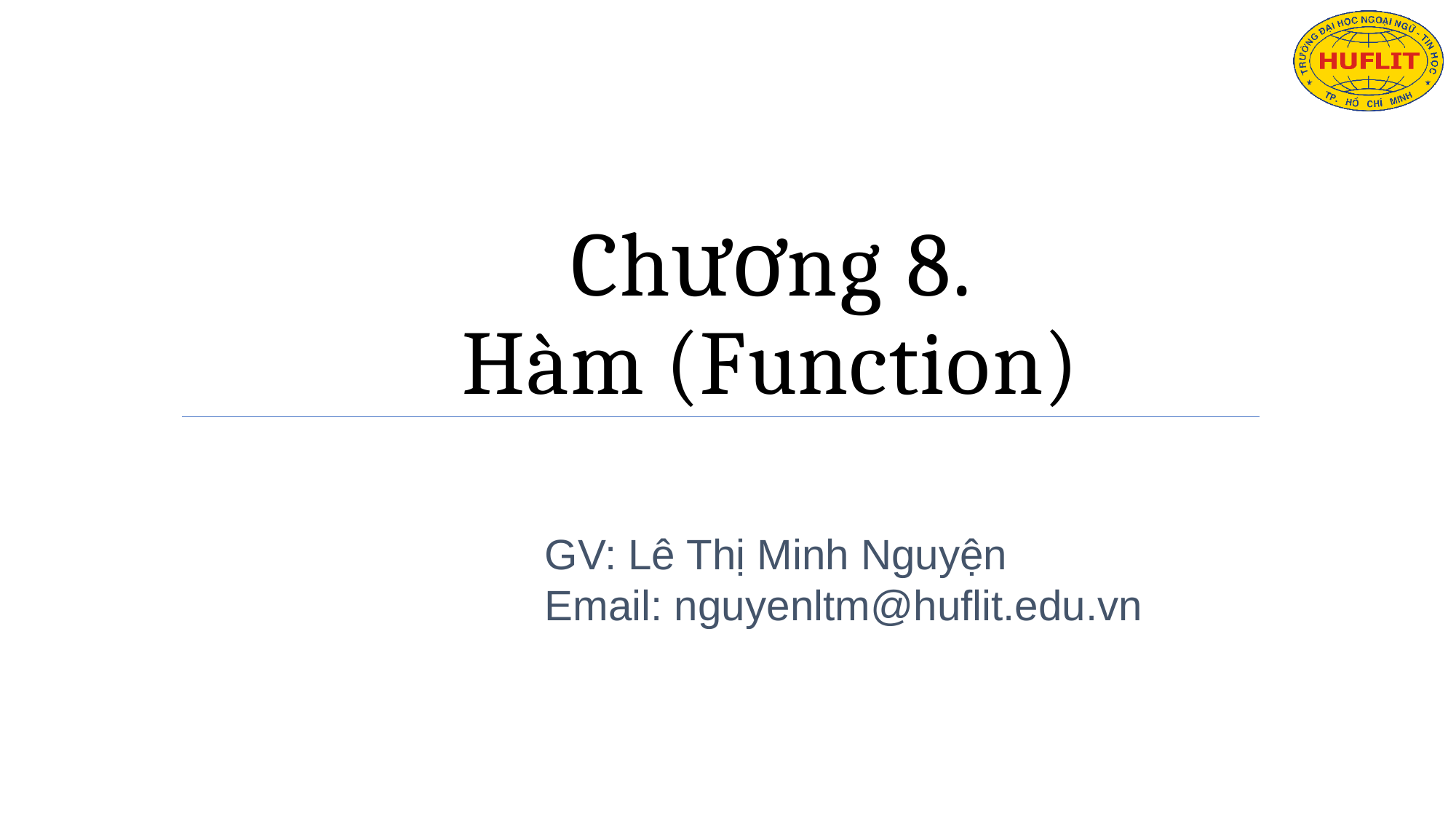

# Chương 8. Hàm (Function)
GV: Lê Thị Minh Nguyện
Email: nguyenltm@huflit.edu.vn